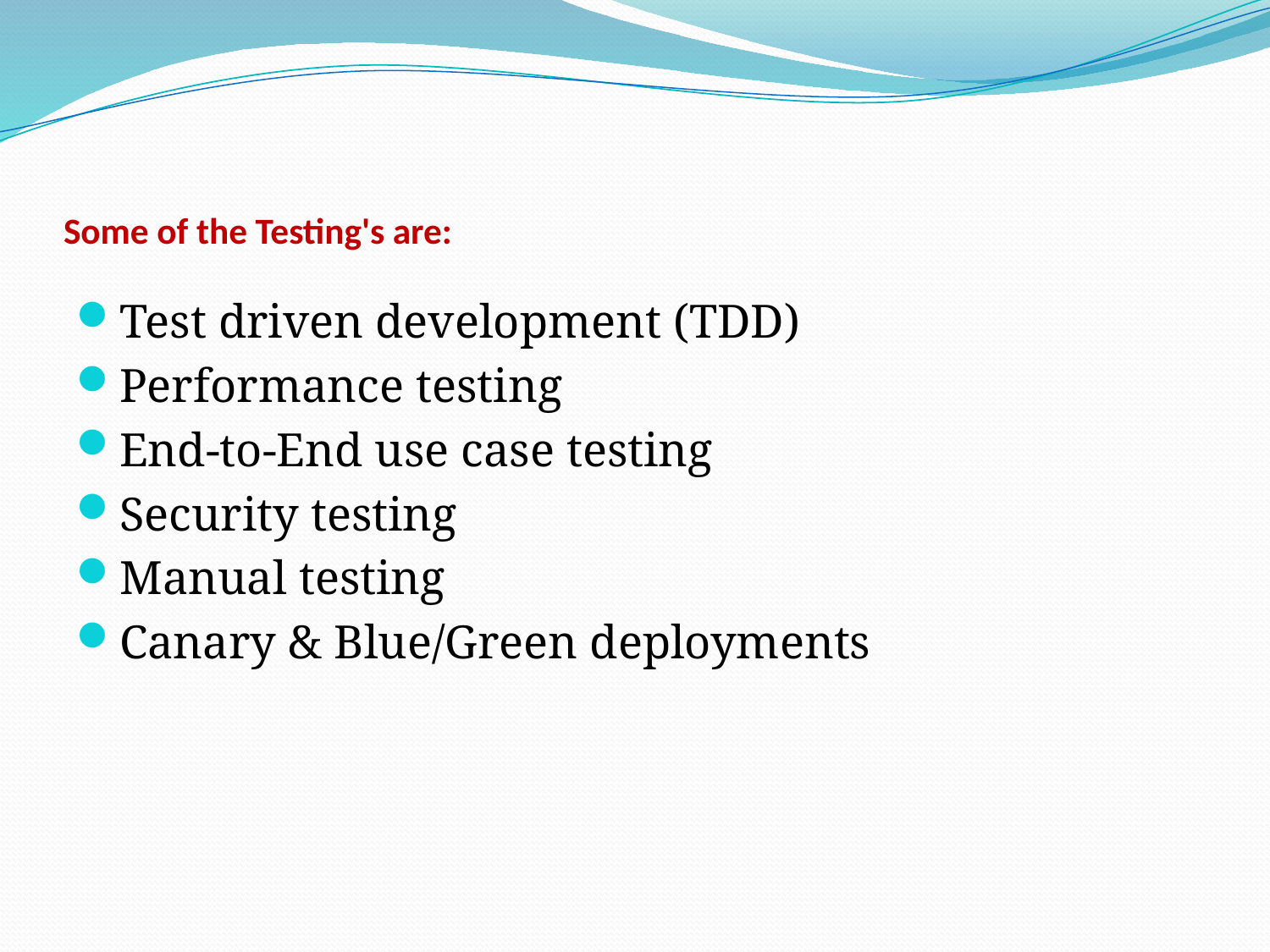

# Some of the Testing's are:

Test driven development (TDD)
Performance testing
End-to-End use case testing
Security testing
Manual testing
Canary & Blue/Green deployments